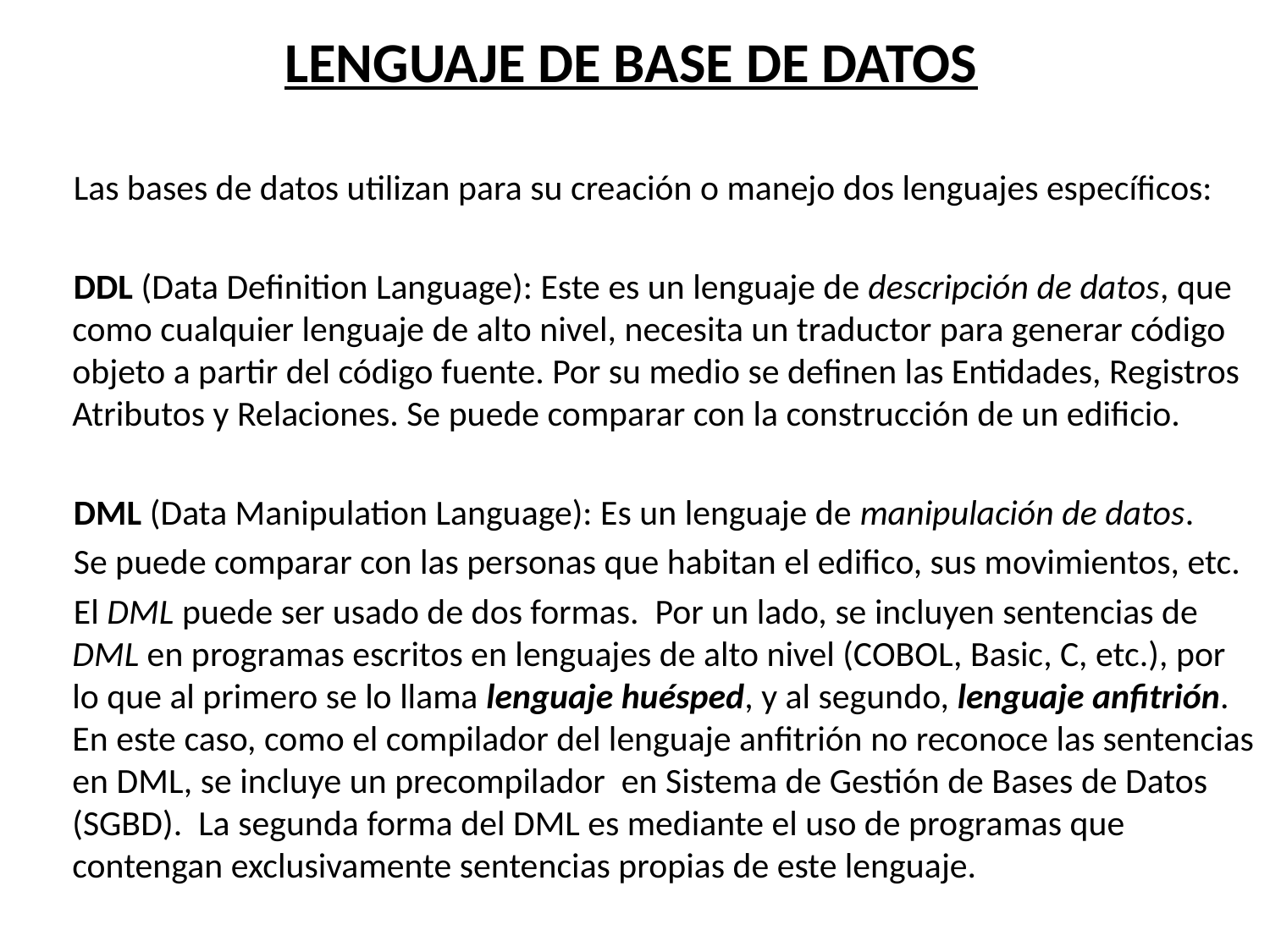

# LENGUAJE DE BASE DE DATOS
Las bases de datos utilizan para su creación o manejo dos lenguajes específicos:

DDL (Data Definition Language): Este es un lenguaje de descripción de datos, que como cualquier lenguaje de alto nivel, necesita un traductor para generar código objeto a partir del código fuente. Por su medio se definen las Entidades, Registros Atributos y Relaciones. Se puede comparar con la construcción de un edificio.

DML (Data Manipulation Language): Es un lenguaje de manipulación de datos.
Se puede comparar con las personas que habitan el edifico, sus movimientos, etc.
El DML puede ser usado de dos formas.  Por un lado, se incluyen sentencias de DML en programas escritos en lenguajes de alto nivel (COBOL, Basic, C, etc.), por lo que al primero se lo llama lenguaje huésped, y al segundo, lenguaje anfitrión.  En este caso, como el compilador del lenguaje anfitrión no reconoce las sentencias en DML, se incluye un precompilador  en Sistema de Gestión de Bases de Datos (SGBD).  La segunda forma del DML es mediante el uso de programas que contengan exclusivamente sentencias propias de este lenguaje.